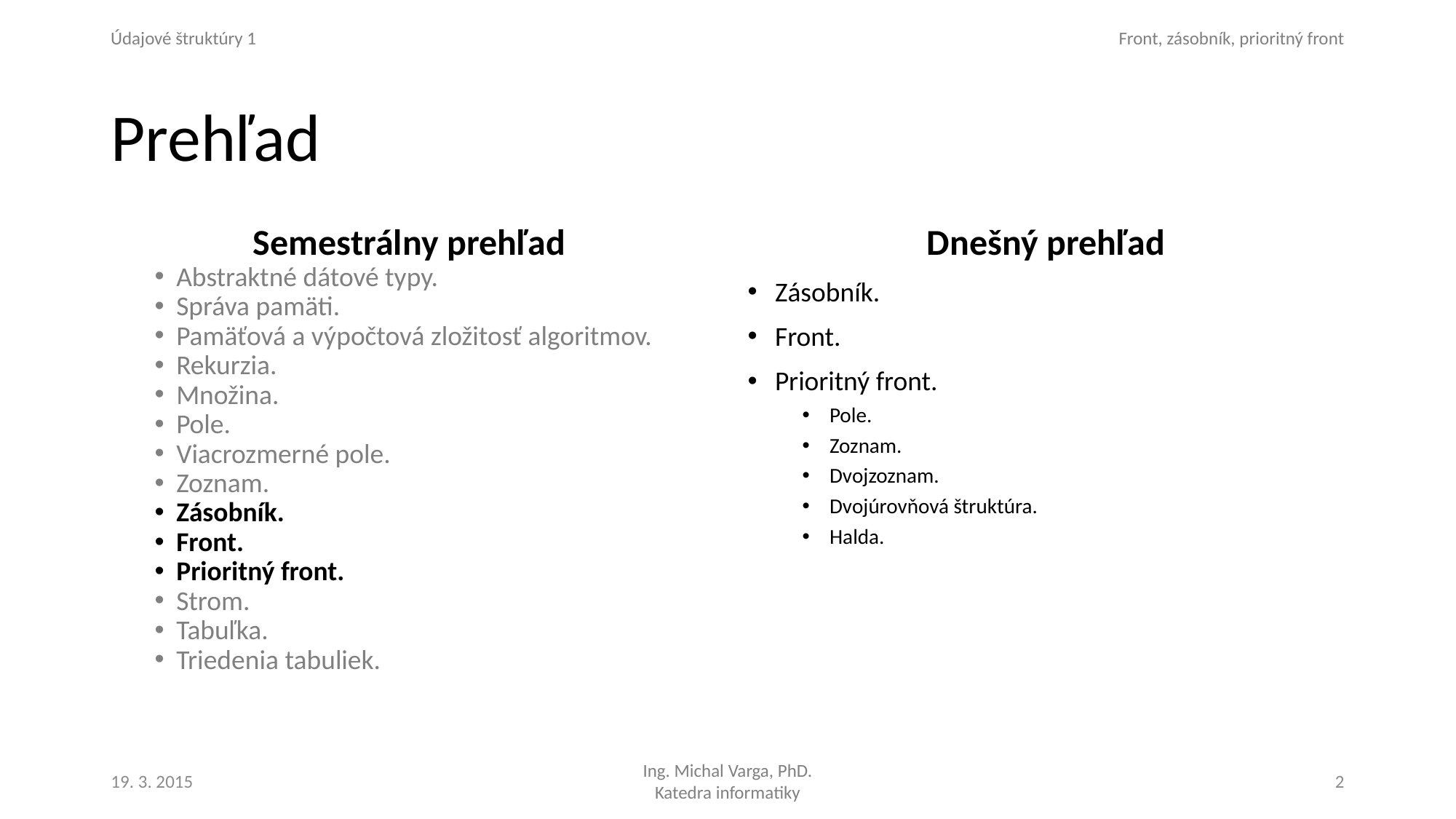

# Prehľad
Semestrálny prehľad
Abstraktné dátové typy.
Správa pamäti.
Pamäťová a výpočtová zložitosť algoritmov.
Rekurzia.
Množina.
Pole.
Viacrozmerné pole.
Zoznam.
Zásobník.
Front.
Prioritný front.
Strom.
Tabuľka.
Triedenia tabuliek.

Dnešný prehľad
Zásobník.
Front.
Prioritný front.
Pole.
Zoznam.
Dvojzoznam.
Dvojúrovňová štruktúra.
Halda.
19. 3. 2015
2